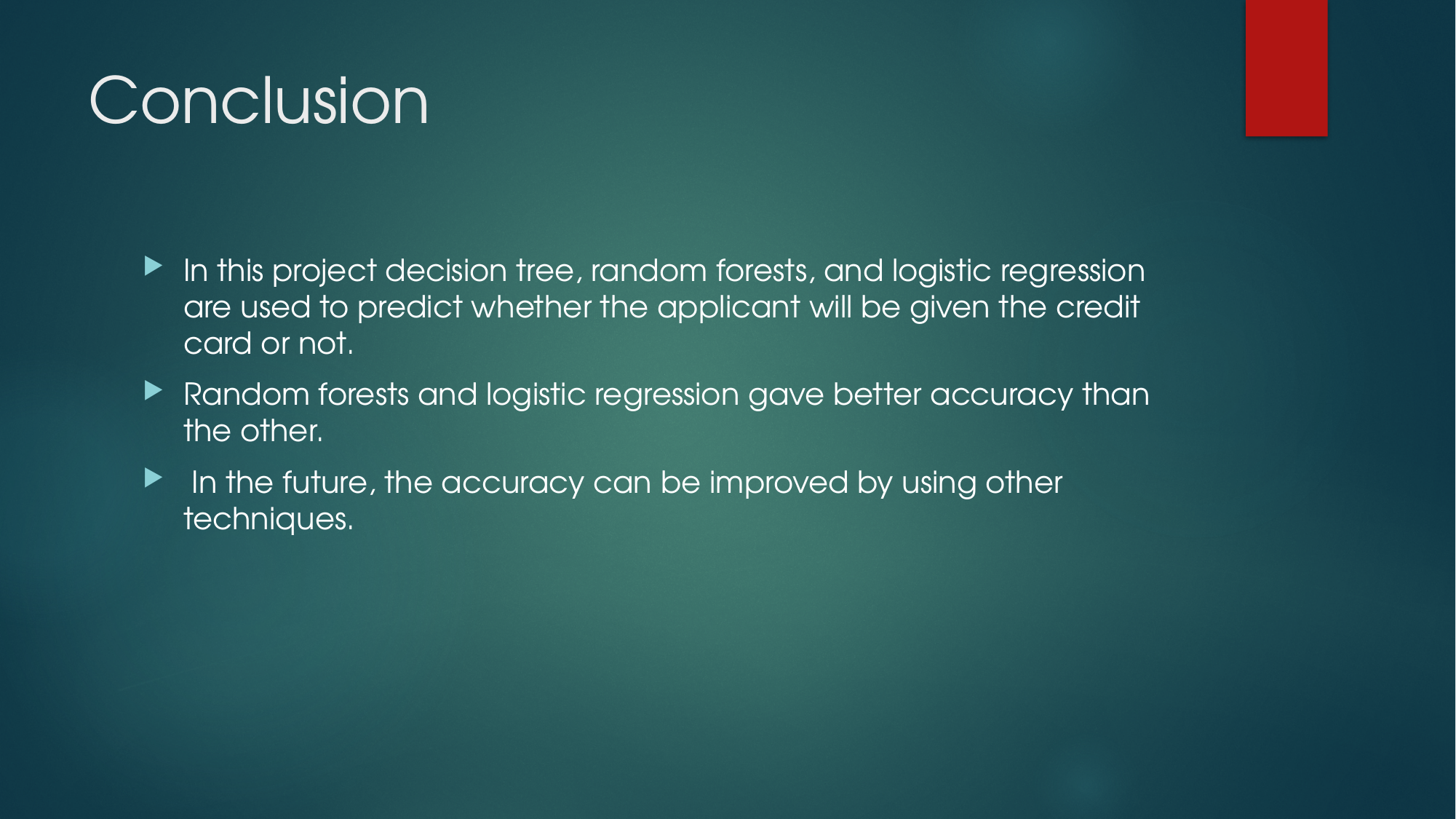

# Conclusion
In this project decision tree, random forests, and logistic regression are used to predict whether the applicant will be given the credit card or not.
Random forests and logistic regression gave better accuracy than the other.
 In the future, the accuracy can be improved by using other techniques.